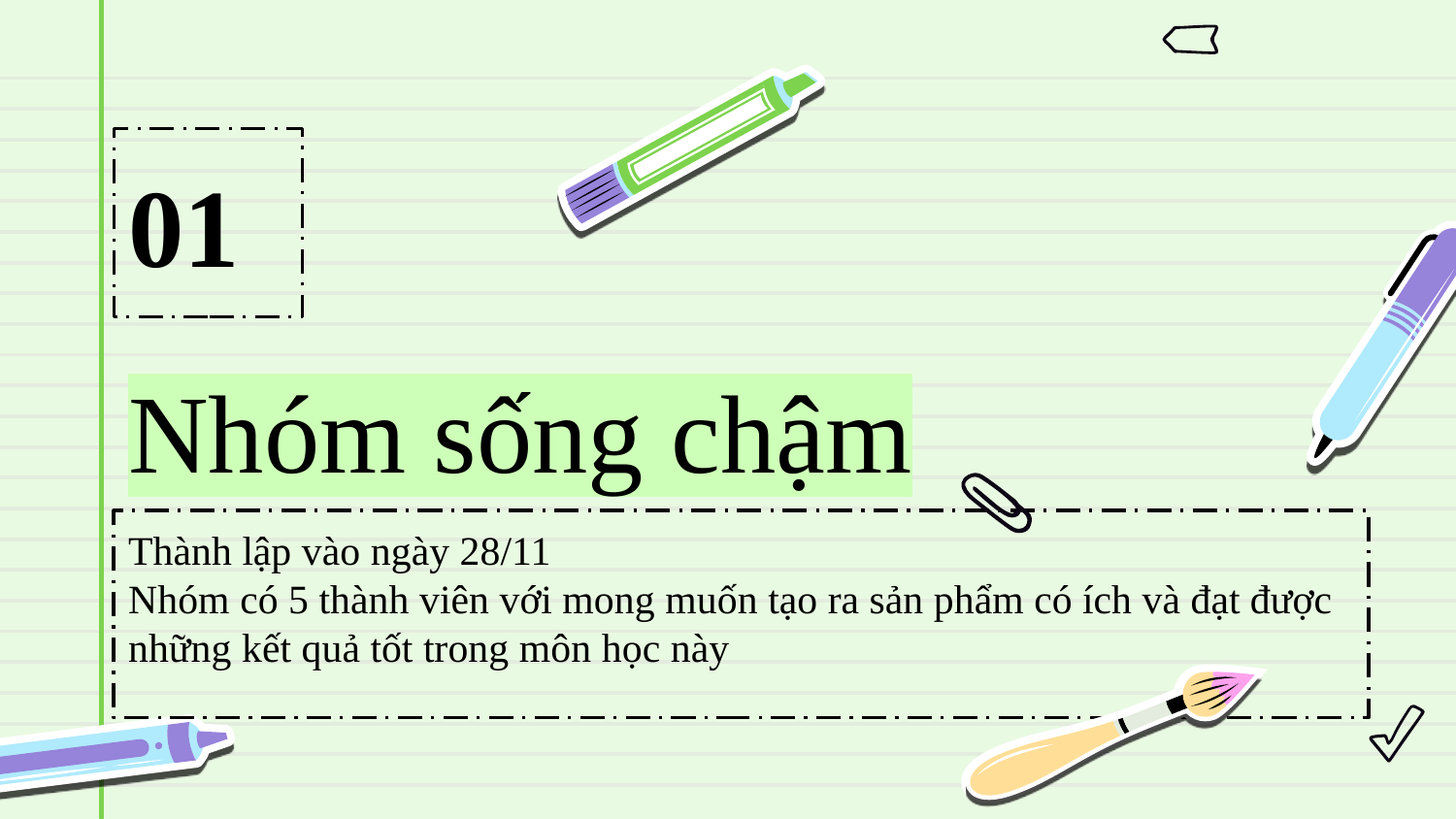

01
# Nhóm sống chậm

Thành lập vào ngày 28/11
Nhóm có 5 thành viên với mong muốn tạo ra sản phẩm có ích và đạt được những kết quả tốt trong môn học này